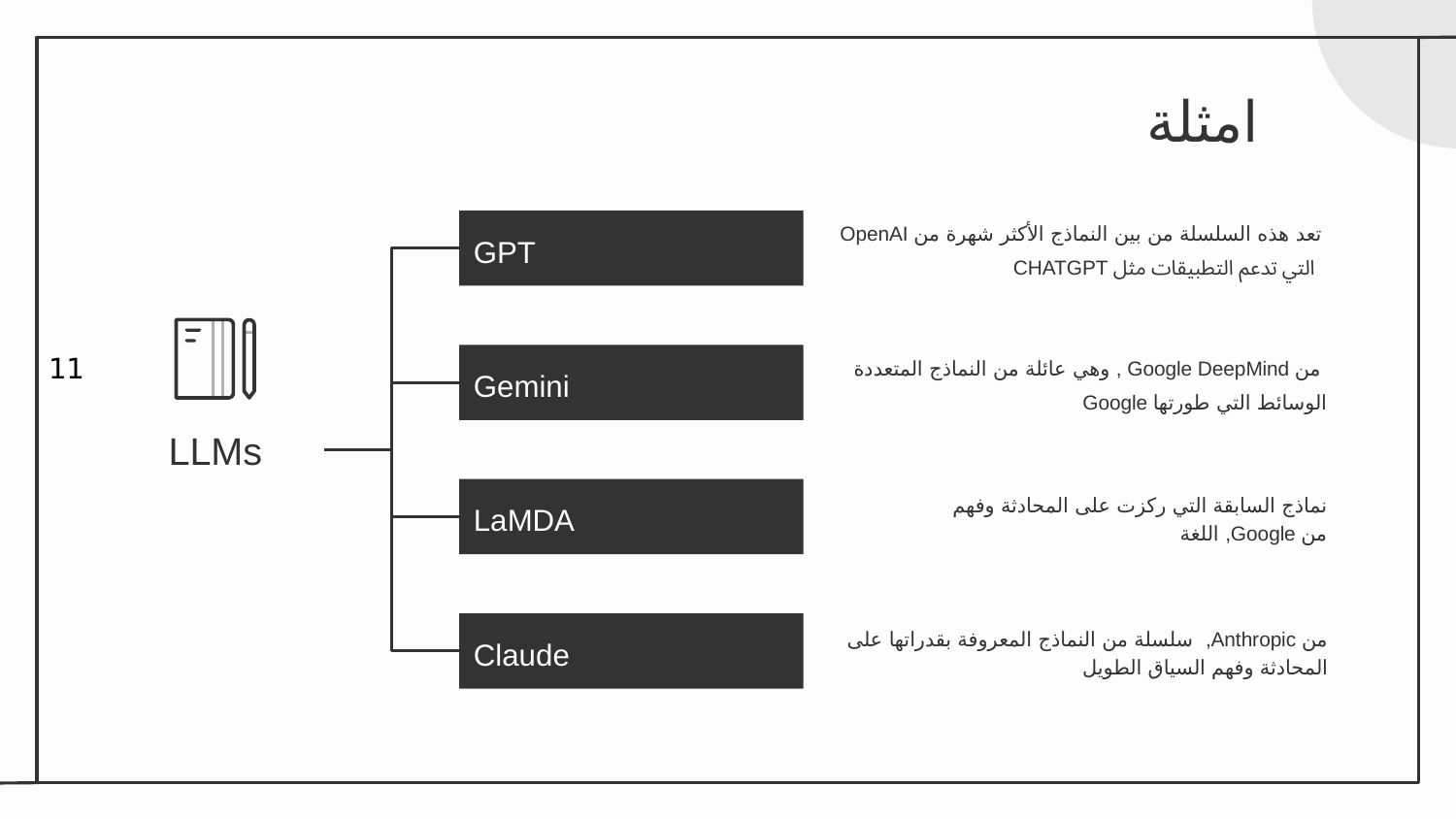

# امثلة
 OpenAI تعد هذه السلسلة من بين النماذج الأكثر شهرة من
CHATGPT التي تدعم التطبيقات مثل
GPT

 وهي عائلة من النماذج المتعددة , Google DeepMind من
Google الوسائط التي طورتها
11
Gemini
LLMs
 نماذج السابقة التي ركزت على المحادثة وفهم اللغة ,Google من
LaMDA
 سلسلة من النماذج المعروفة بقدراتها على  ,Anthropic من
المحادثة وفهم السياق الطويل
Claude